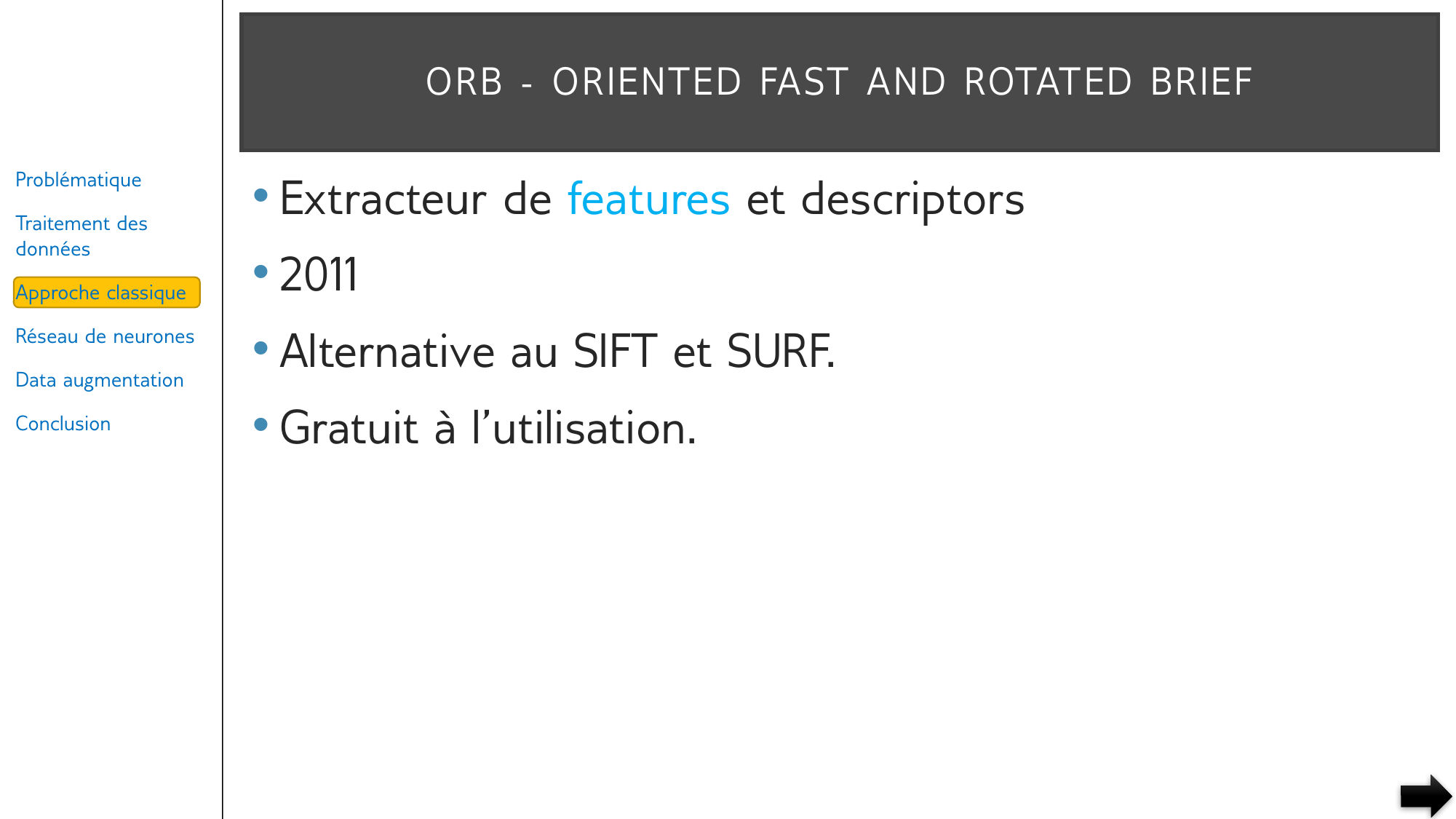

# ORB - Oriented FAST and Rotated BRIEF
Extracteur de features et descriptors
2011
Alternative au SIFT et SURF.
Gratuit à l’utilisation.